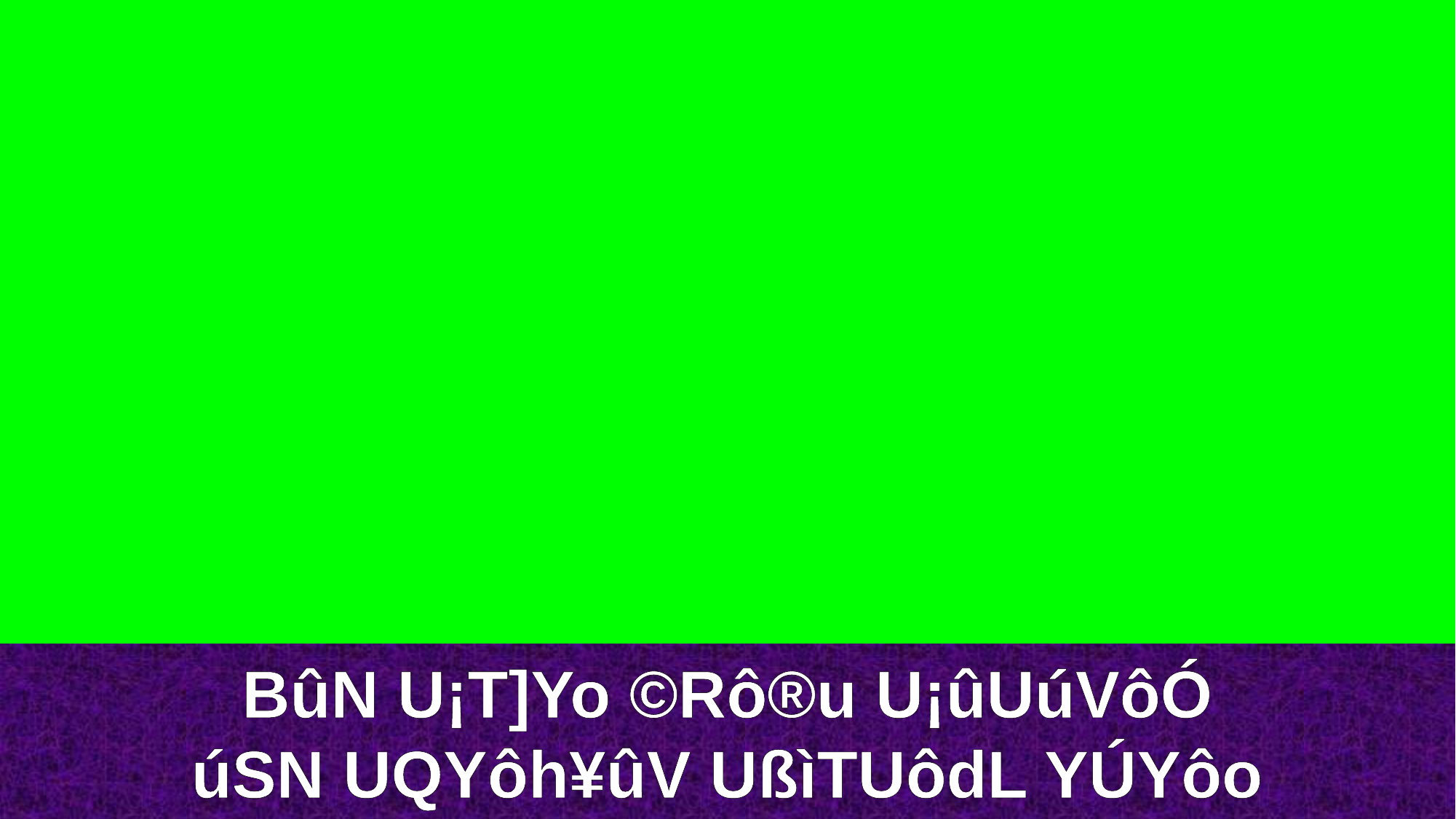

BûN U¡T]Yo ©Rô®u U¡ûUúVôÓ
úSN UQYôh¥ûV UßìTUôdL YÚYôo